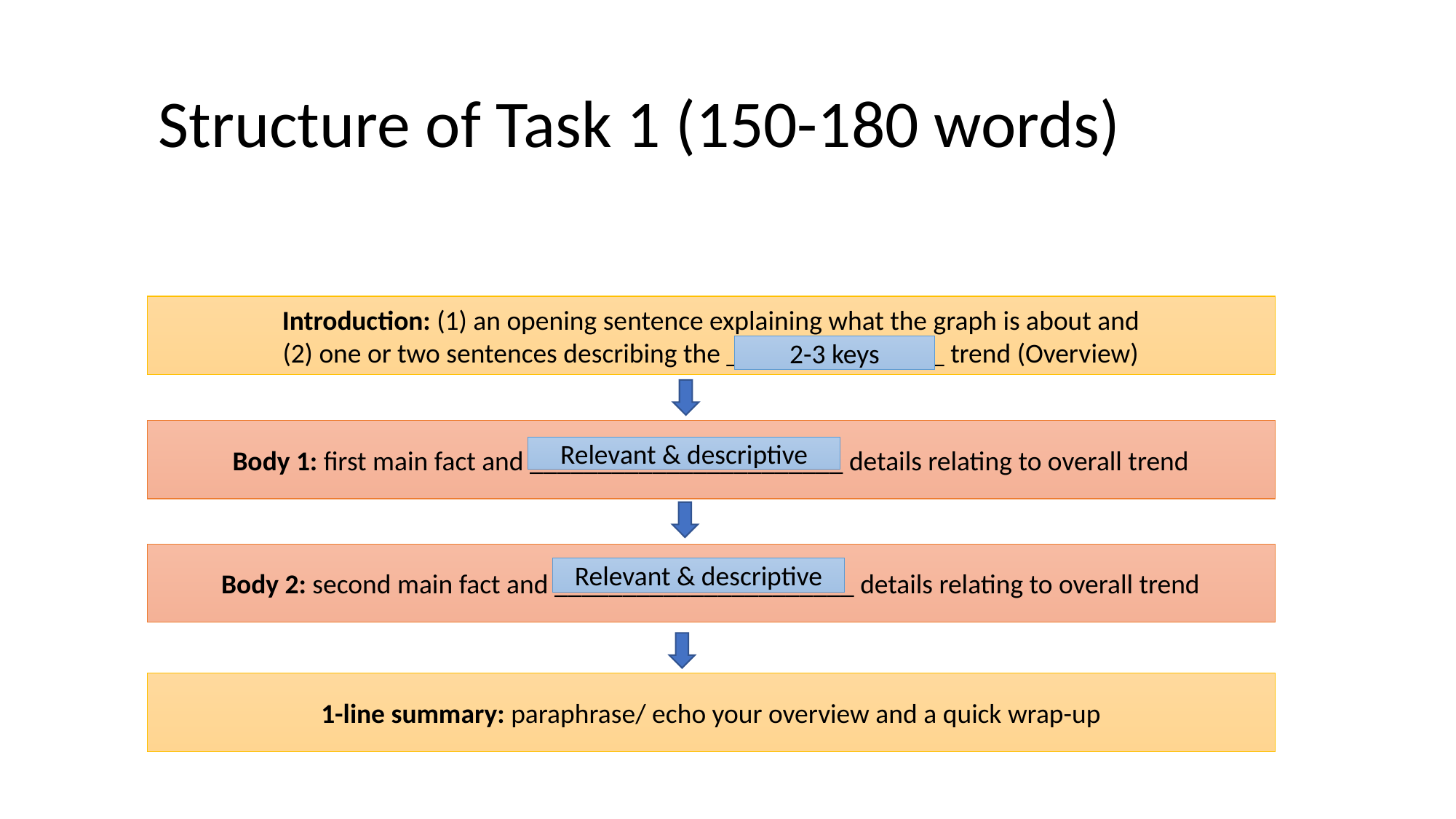

Structure of Task 1 (150-180 words)
# Structure of Task 1 Graph Description
Introduction: (1) an opening sentence explaining what the graph is about and
(2) one or two sentences describing the ________________ trend (Overview)
2-3 keys

Body 1: first main fact and _______________________ details relating to overall trend
Relevant & descriptive

Body 2: second main fact and ______________________ details relating to overall trend
Relevant & descriptive

1-line summary: paraphrase/ echo your overview and a quick wrap-up